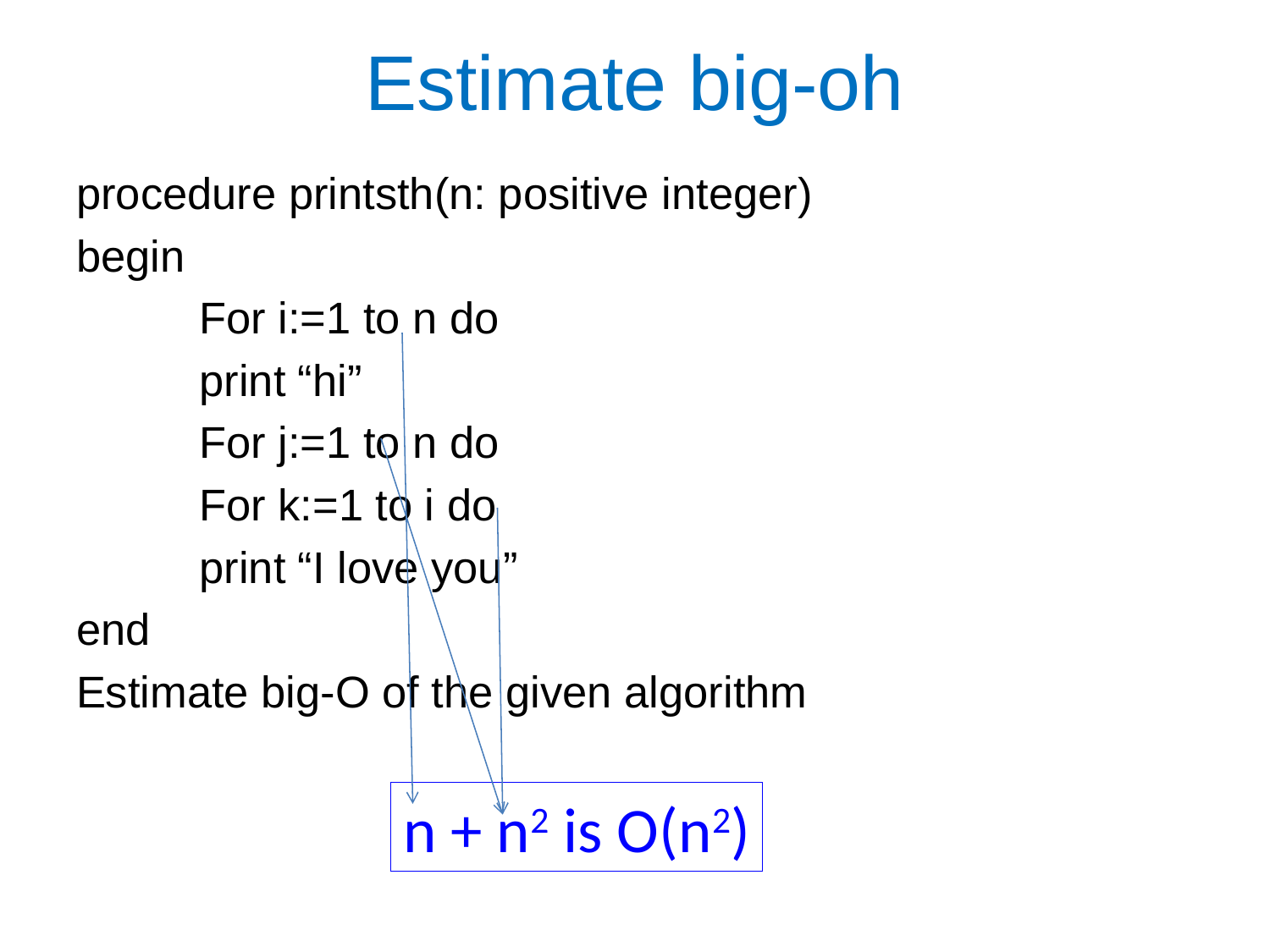

# Estimate big-oh
procedure printsth(n: positive integer)
begin
	For i:=1 to n do
		print “hi”
	For j:=1 to n do
		For k:=1 to i do
			print “I love you”
end
Estimate big-O of the given algorithm

n + n2 is O(n2)